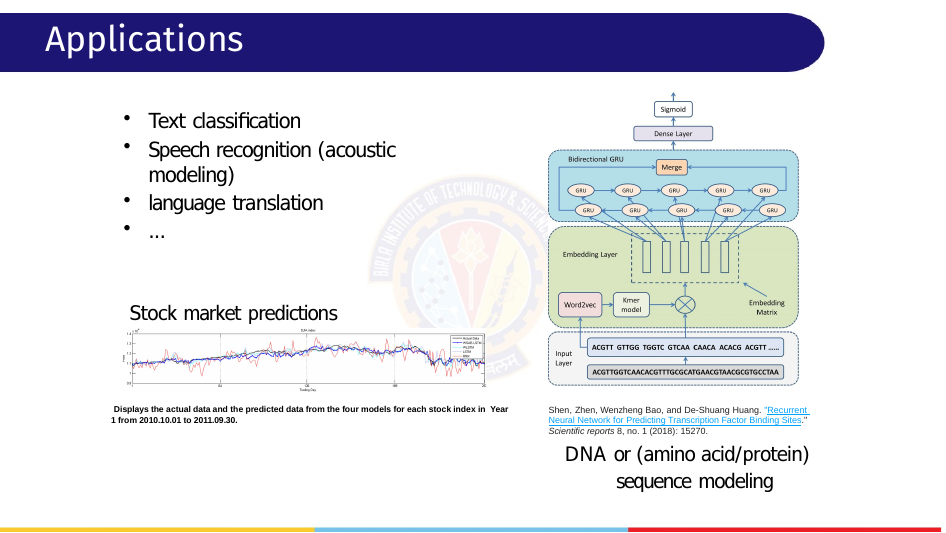

# Applications

Text classification
Speech recognition (acoustic modeling)
language translation
...

Stock market predictions

 Displays the actual data and the predicted data from the four models for each stock index in  Year 1 from 2010.10.01 to 2011.09.30.
Shen, Zhen, Wenzheng Bao, and De-Shuang Huang. "Recurrent  Neural Network for Predicting Transcription Factor Binding Sites."  Scientific reports 8, no. 1 (2018): 15270.
DNA or (amino acid/protein)  sequence modeling